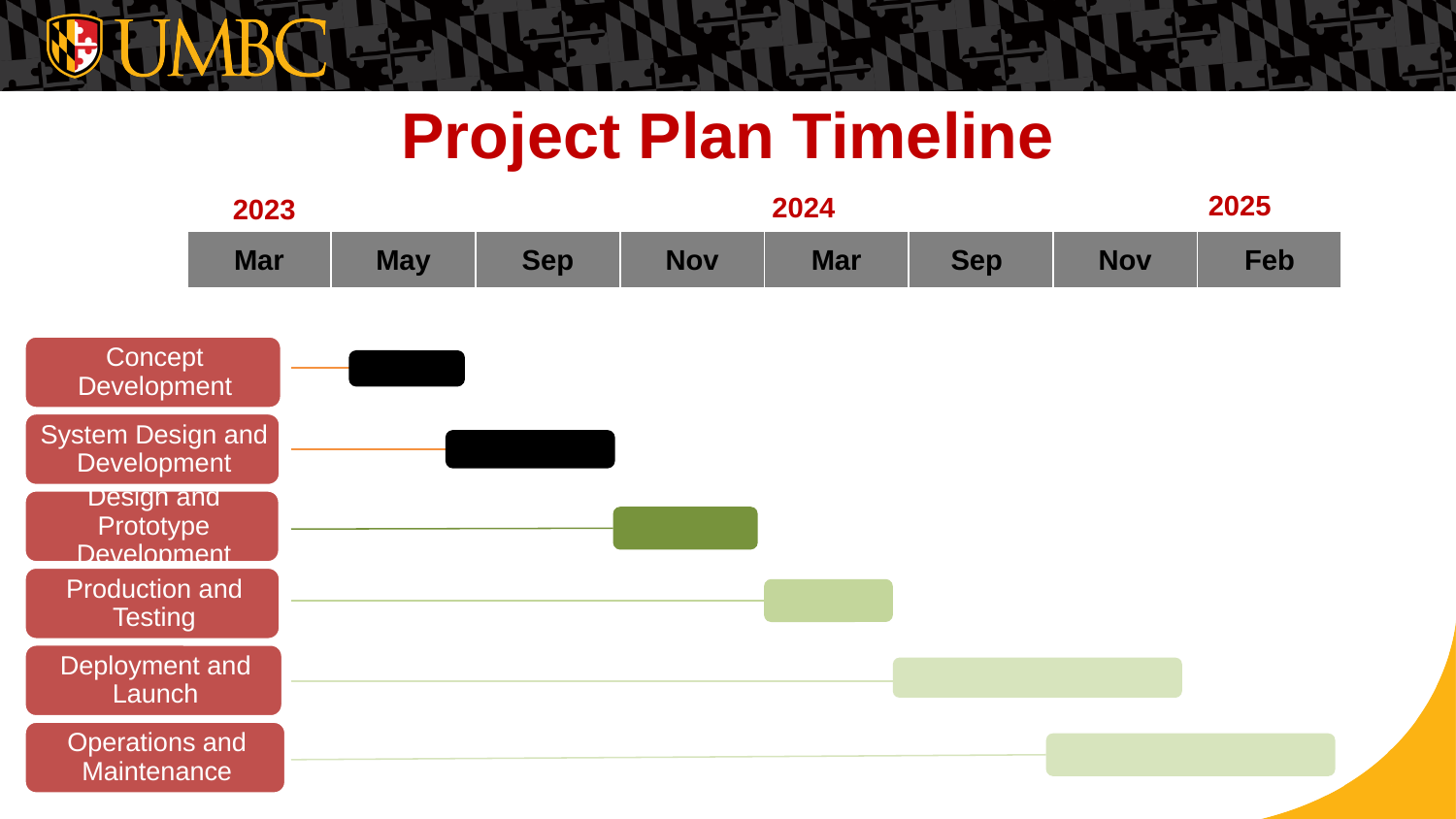

# Project Plan Timeline
2025
2024
2023
| Mar | May | Sep | Nov | Mar | Sep | Nov | Feb |
| --- | --- | --- | --- | --- | --- | --- | --- |
Concept Development
System Design and Development
Design and Prototype Development
Production and Testing
Deployment and Launch
Operations and Maintenance